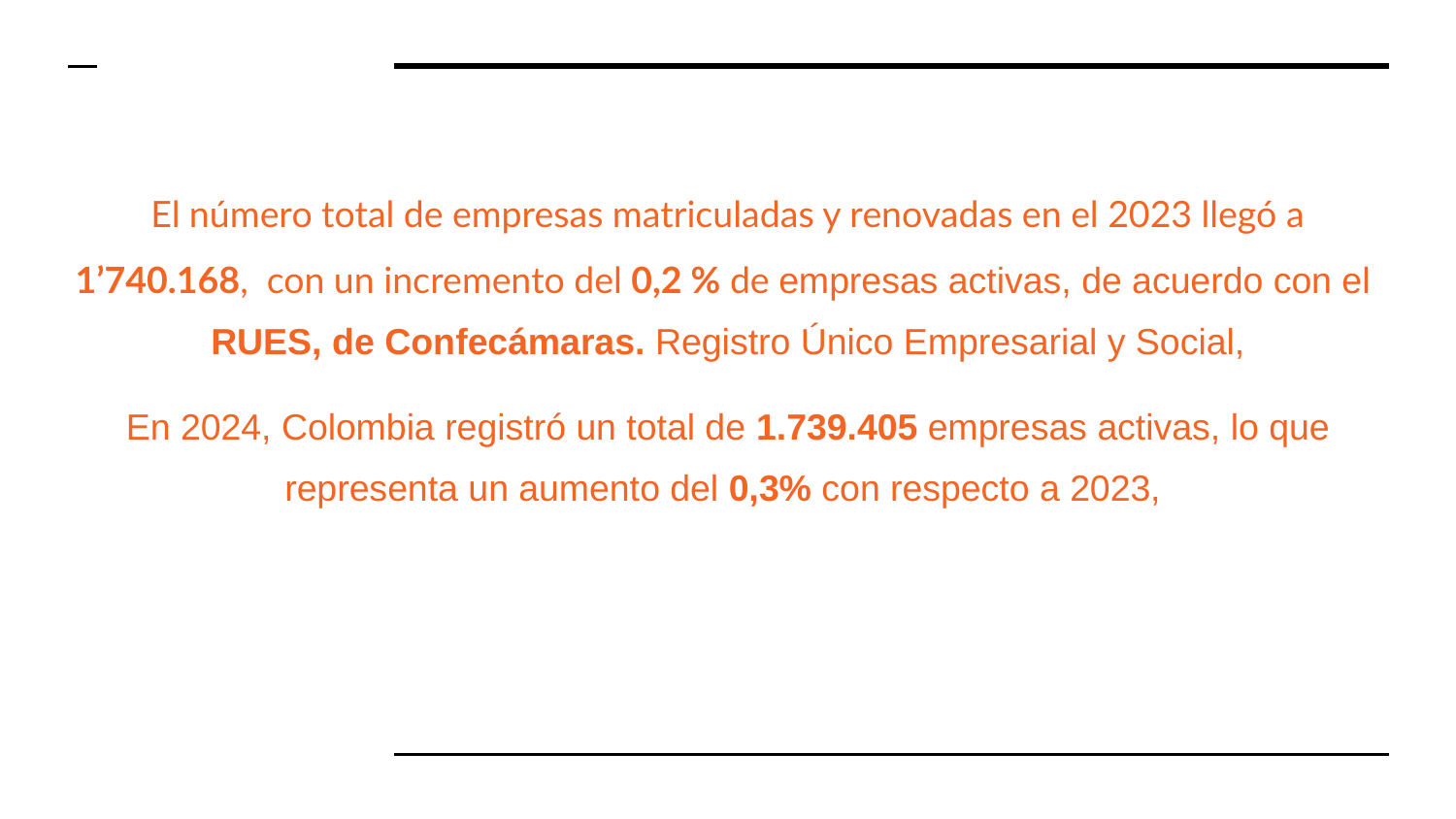

El número total de empresas matriculadas y renovadas en el 2023 llegó a 1’740.168,  con un incremento del 0,2 % de empresas activas, de acuerdo con el  RUES, de Confecámaras. Registro Único Empresarial y Social,
En 2024, Colombia registró un total de 1.739.405 empresas activas, lo que representa un aumento del 0,3% con respecto a 2023,